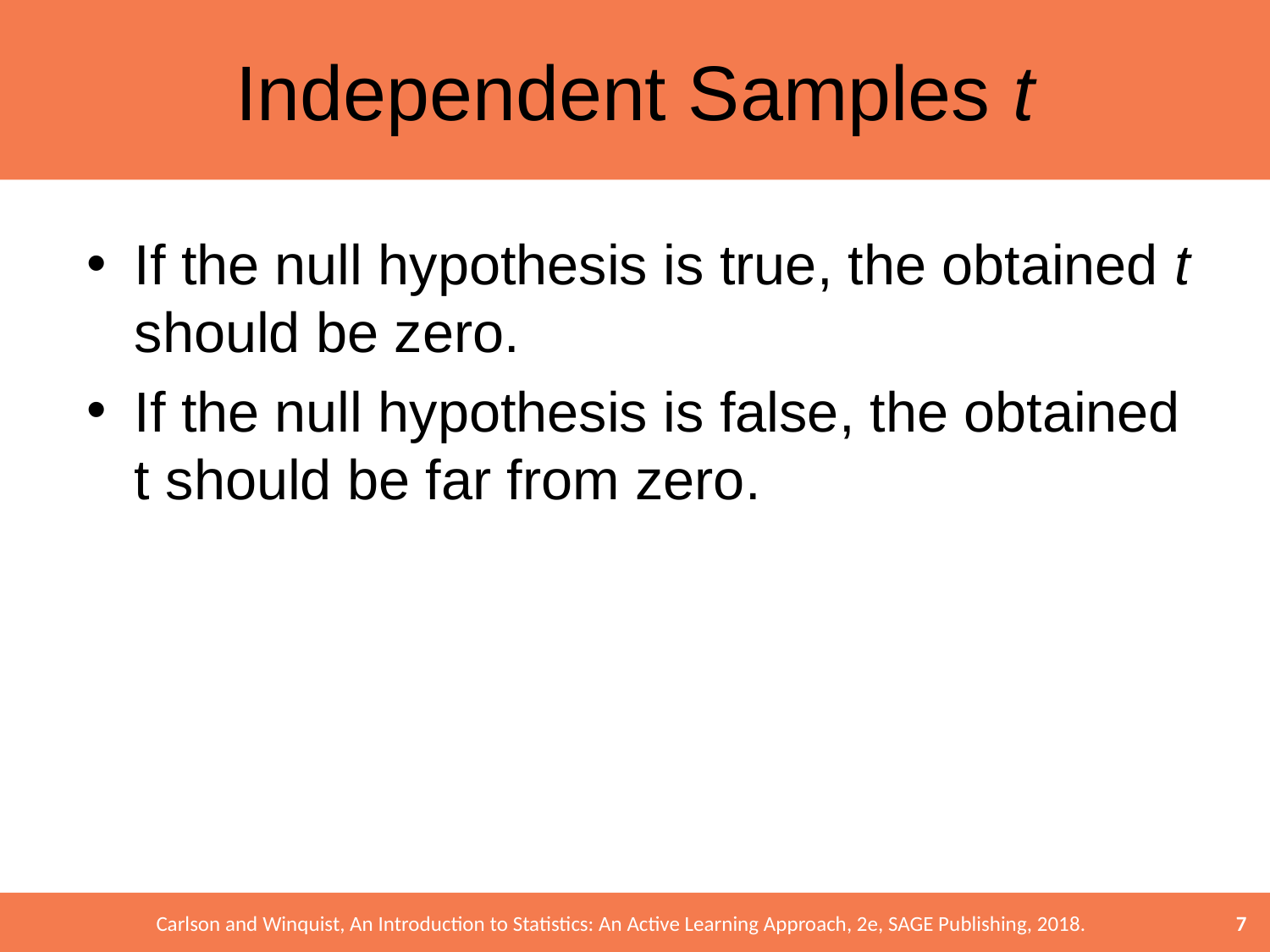

# Independent Samples t
If the null hypothesis is true, the obtained t should be zero.
If the null hypothesis is false, the obtained t should be far from zero.
7
Carlson and Winquist, An Introduction to Statistics: An Active Learning Approach, 2e, SAGE Publishing, 2018.